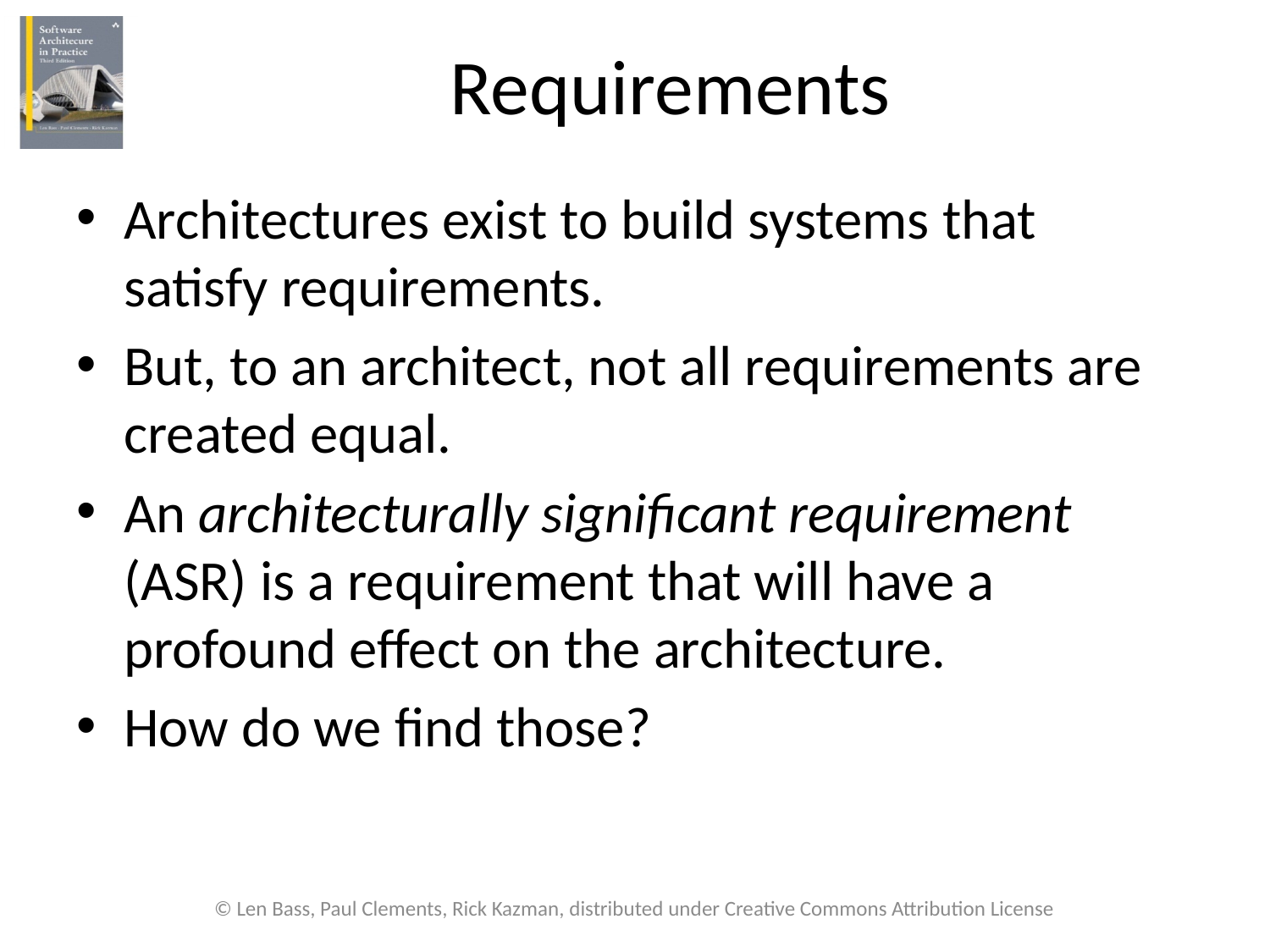

# Requirements
Architectures exist to build systems that satisfy requirements.
But, to an architect, not all requirements are created equal.
An architecturally significant requirement (ASR) is a requirement that will have a profound effect on the architecture.
How do we find those?
© Len Bass, Paul Clements, Rick Kazman, distributed under Creative Commons Attribution License